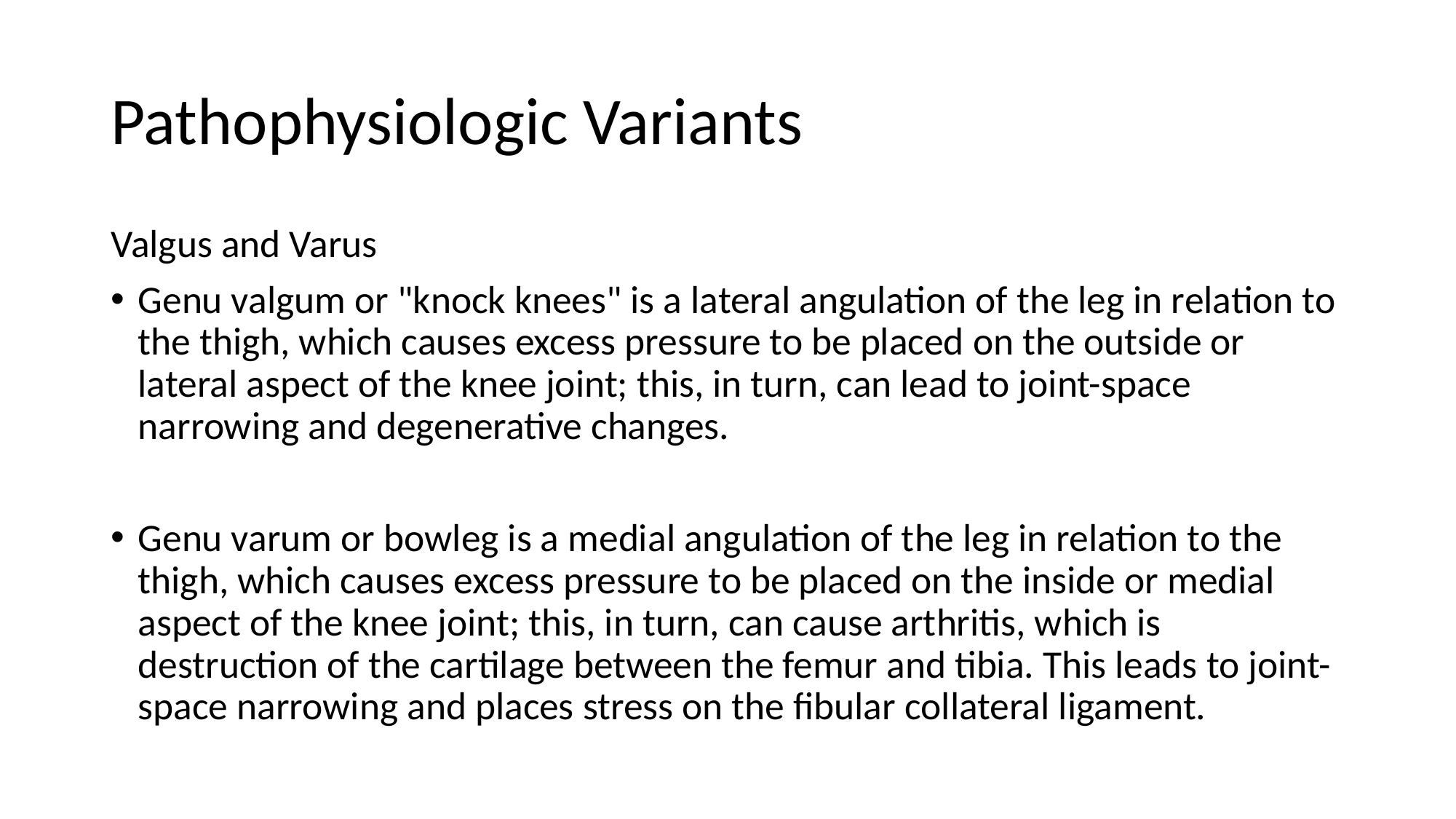

# Pathophysiologic Variants
Valgus and Varus
Genu valgum or "knock knees" is a lateral angulation of the leg in relation to the thigh, which causes excess pressure to be placed on the outside or lateral aspect of the knee joint; this, in turn, can lead to joint-space narrowing and degenerative changes.

Genu varum or bowleg is a medial angulation of the leg in relation to the thigh, which causes excess pressure to be placed on the inside or medial aspect of the knee joint; this, in turn, can cause arthritis, which is destruction of the cartilage between the femur and tibia. This leads to joint-space narrowing and places stress on the fibular collateral ligament.